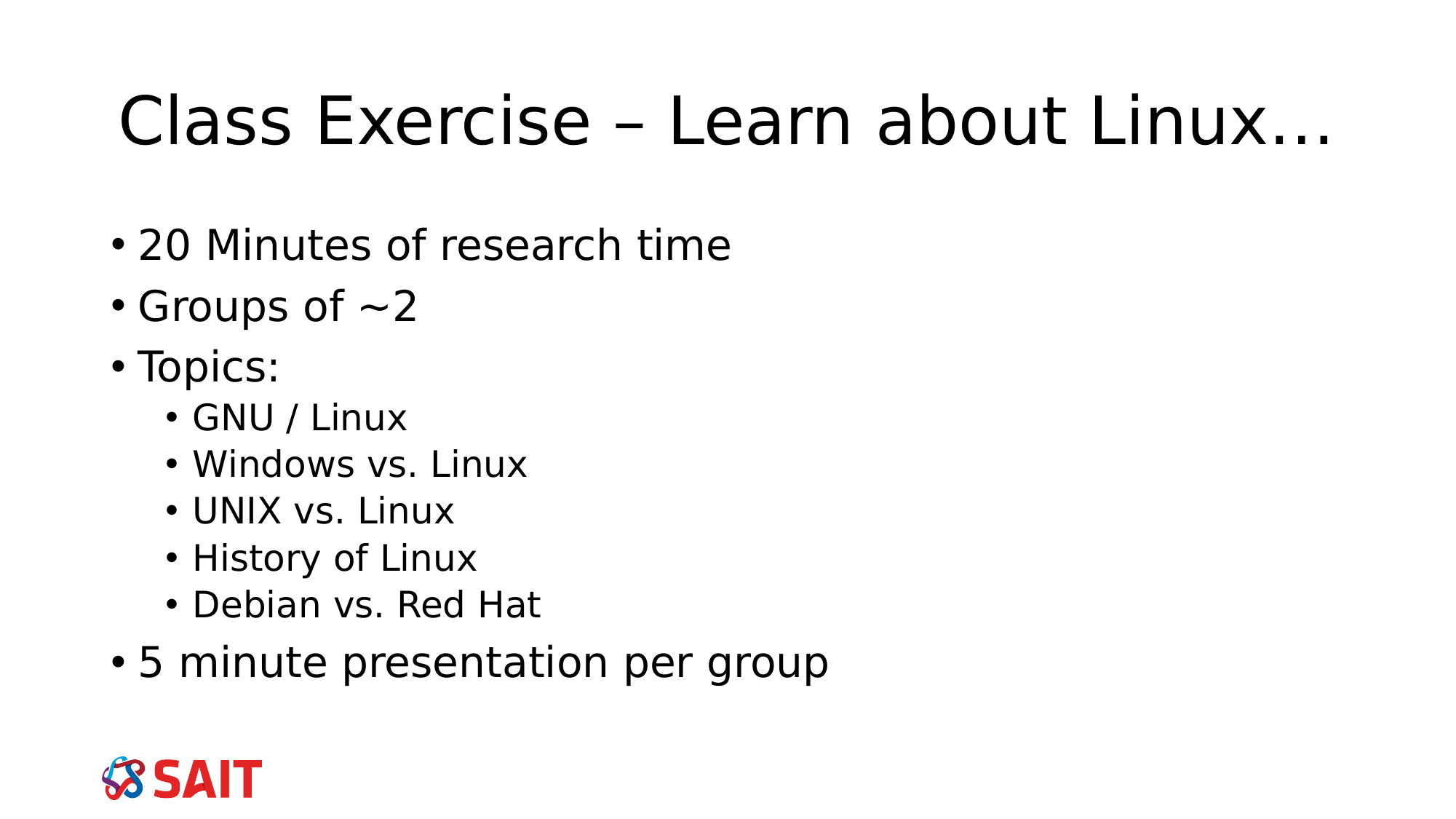

# Class Exercise – Learn about Linux…
20 Minutes of research time
Groups of ~2
Topics:
GNU / Linux
Windows vs. Linux
UNIX vs. Linux
History of Linux
Debian vs. Red Hat
5 minute presentation per group